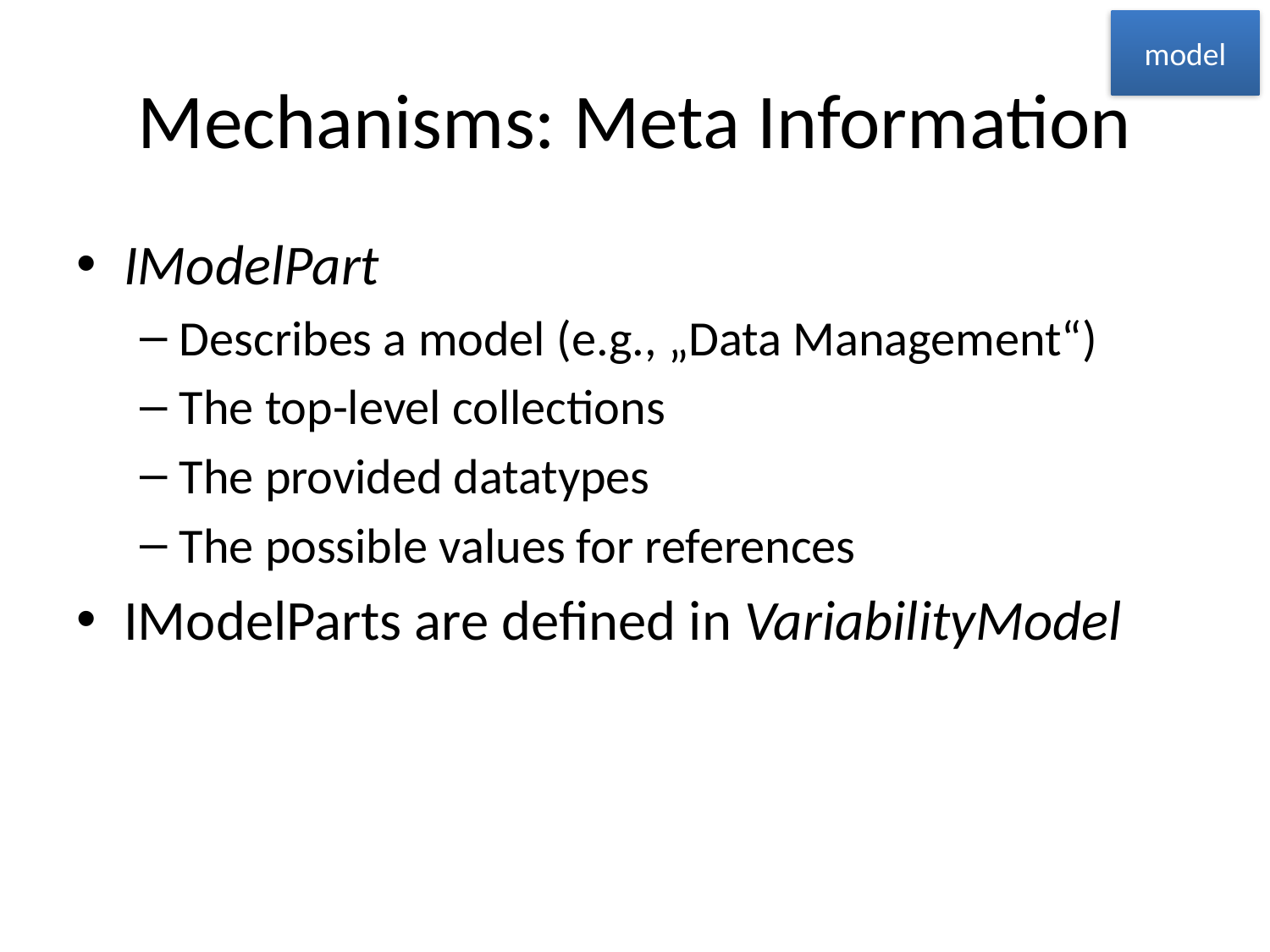

model
# Mechanisms: Meta Information
IModelPart
Describes a model (e.g., „Data Management“)
The top-level collections
The provided datatypes
The possible values for references
IModelParts are defined in VariabilityModel